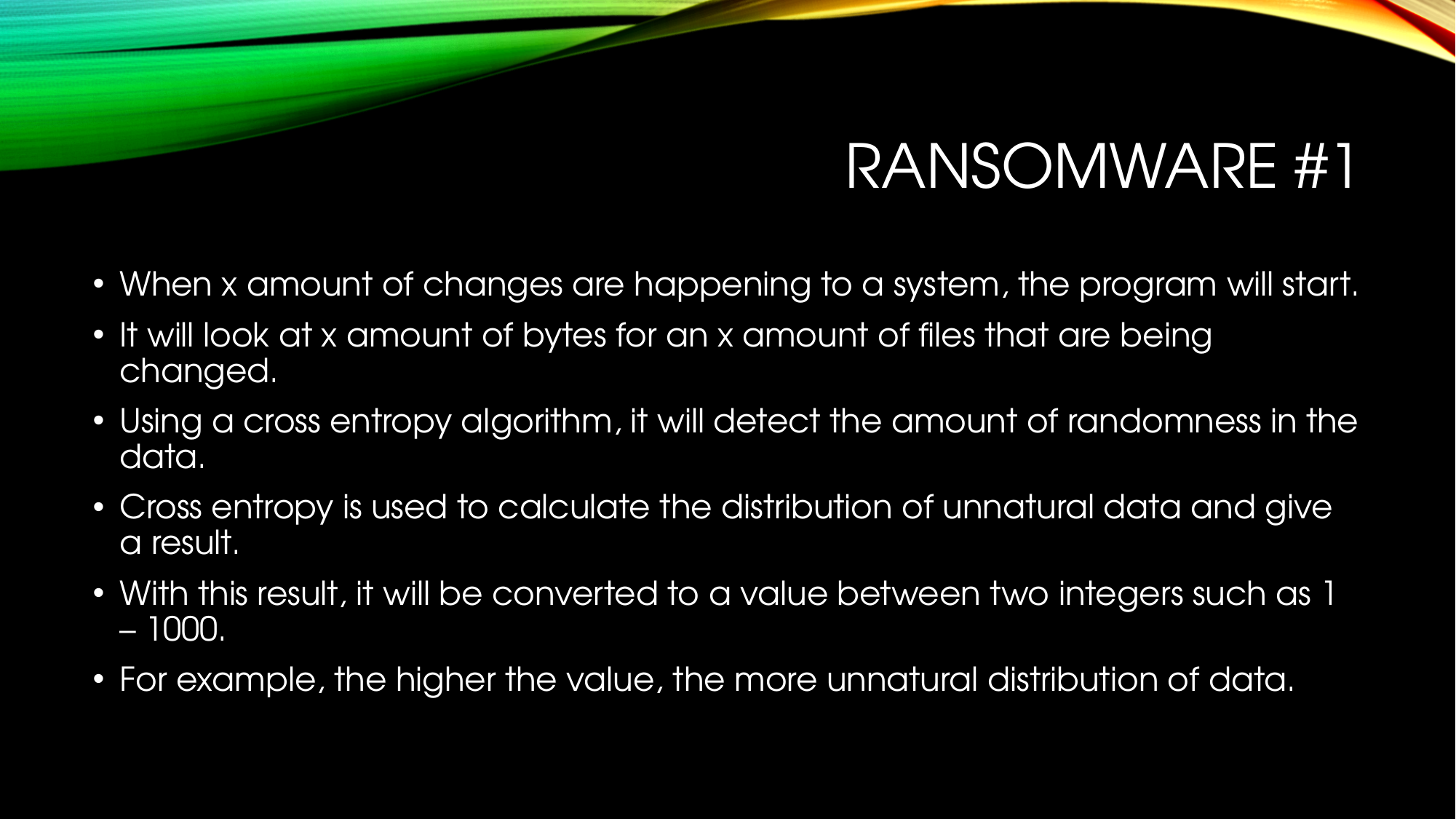

# Ransomware #1
When x amount of changes are happening to a system, the program will start.
It will look at x amount of bytes for an x amount of files that are being changed.
Using a cross entropy algorithm, it will detect the amount of randomness in the data.
Cross entropy is used to calculate the distribution of unnatural data and give a result.
With this result, it will be converted to a value between two integers such as 1 – 1000.
For example, the higher the value, the more unnatural distribution of data.